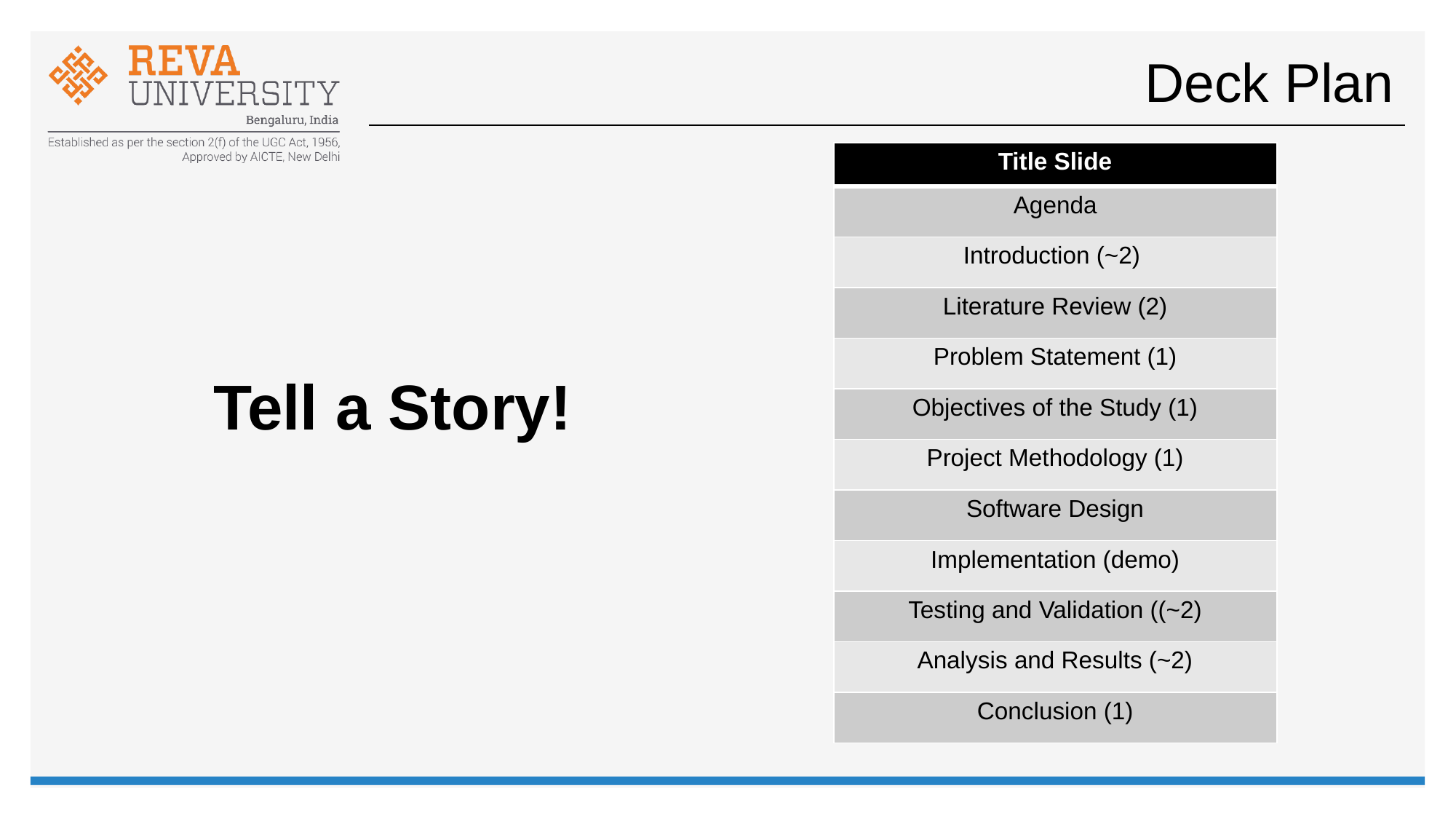

Deck Plan
| Title Slide |
| --- |
| Agenda |
| Introduction (~2) |
| Literature Review (2) |
| Problem Statement (1) |
| Objectives of the Study (1) |
| Project Methodology (1) |
| Software Design |
| Implementation (demo) |
| Testing and Validation ((~2) |
| Analysis and Results (~2) |
| Conclusion (1) |
# Tell a Story!